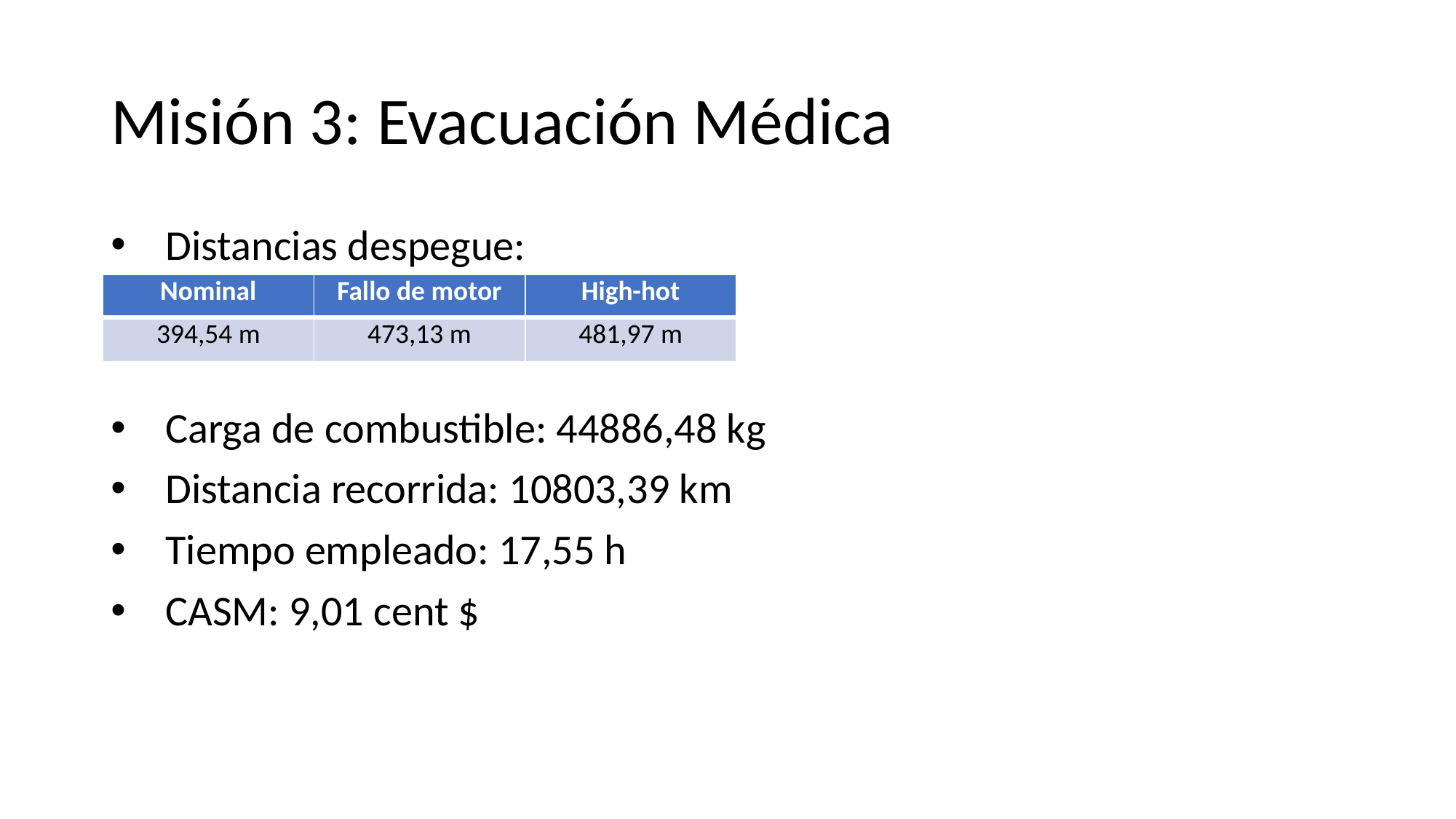

# Misión 3: Evacuación Médica
Distancias despegue:

Carga de combustible: 44886,48 kg
Distancia recorrida: 10803,39 km
Tiempo empleado: 17,55 h
CASM: 9,01 cent $
| Nominal | Fallo de motor | High-hot |
| --- | --- | --- |
| 394,54 m | 473,13 m | 481,97 m |